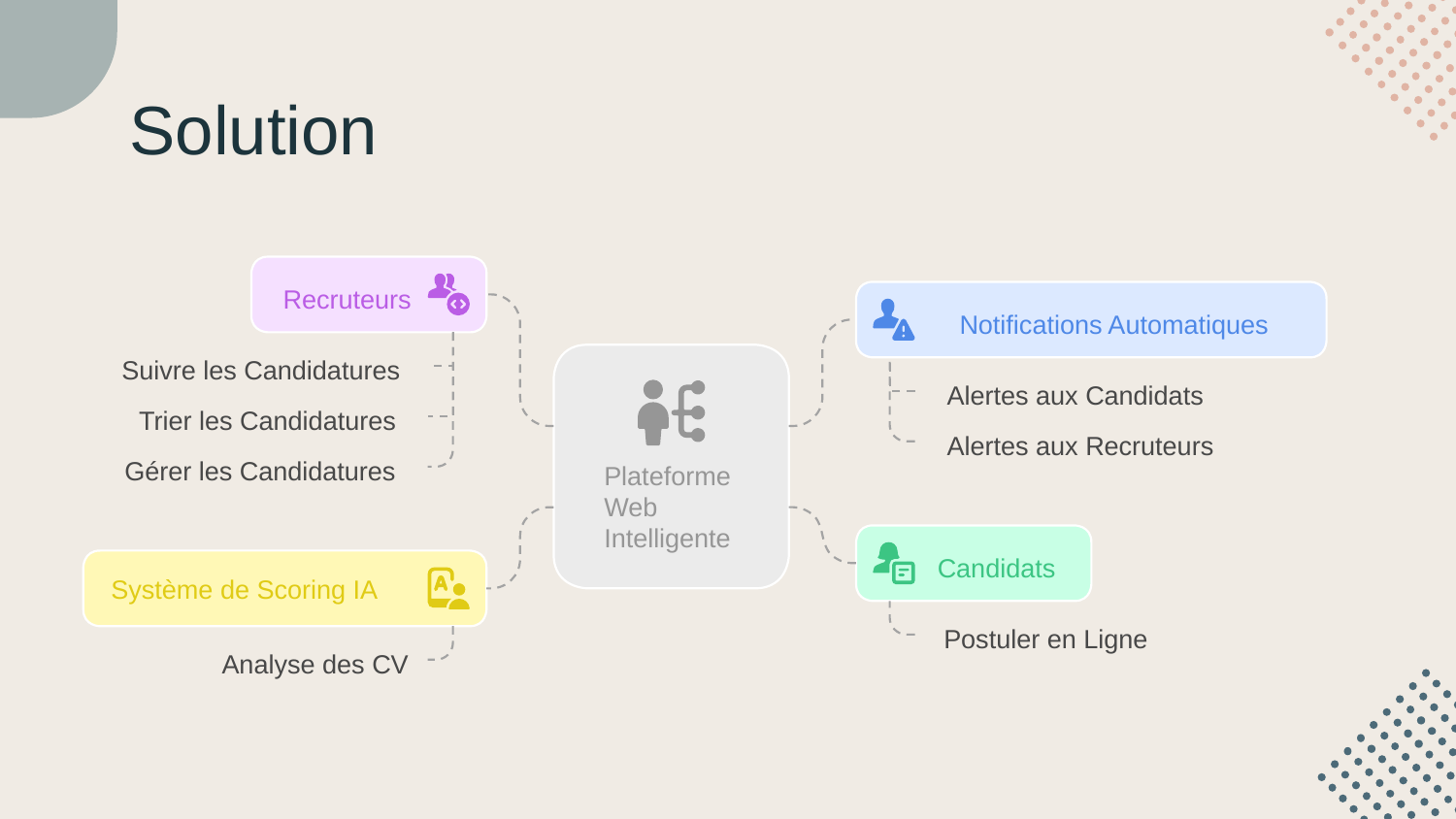

# Solution

Recruteurs

Notifications Automatiques

Suivre les Candidatures

Alertes aux Candidats

Trier les Candidatures
Alertes aux Recruteurs
Gérer les Candidatures
Plateforme
Web
Intelligente

Candidats

Système de Scoring IA

Postuler en Ligne

Analyse des CV